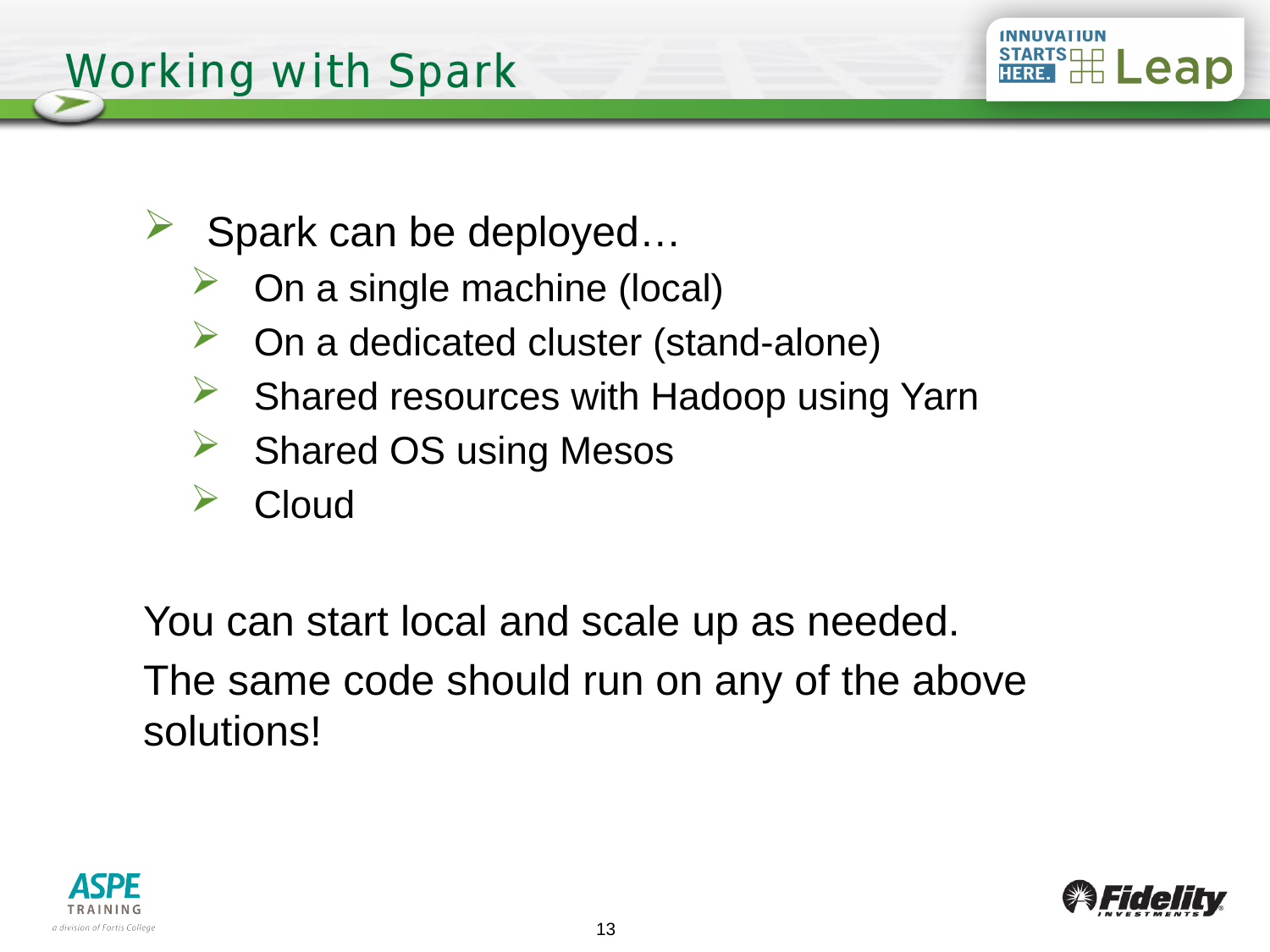

# Working with Spark
Spark can be deployed…
On a single machine (local)
On a dedicated cluster (stand-alone)
Shared resources with Hadoop using Yarn
Shared OS using Mesos
Cloud

You can start local and scale up as needed.
The same code should run on any of the above solutions!